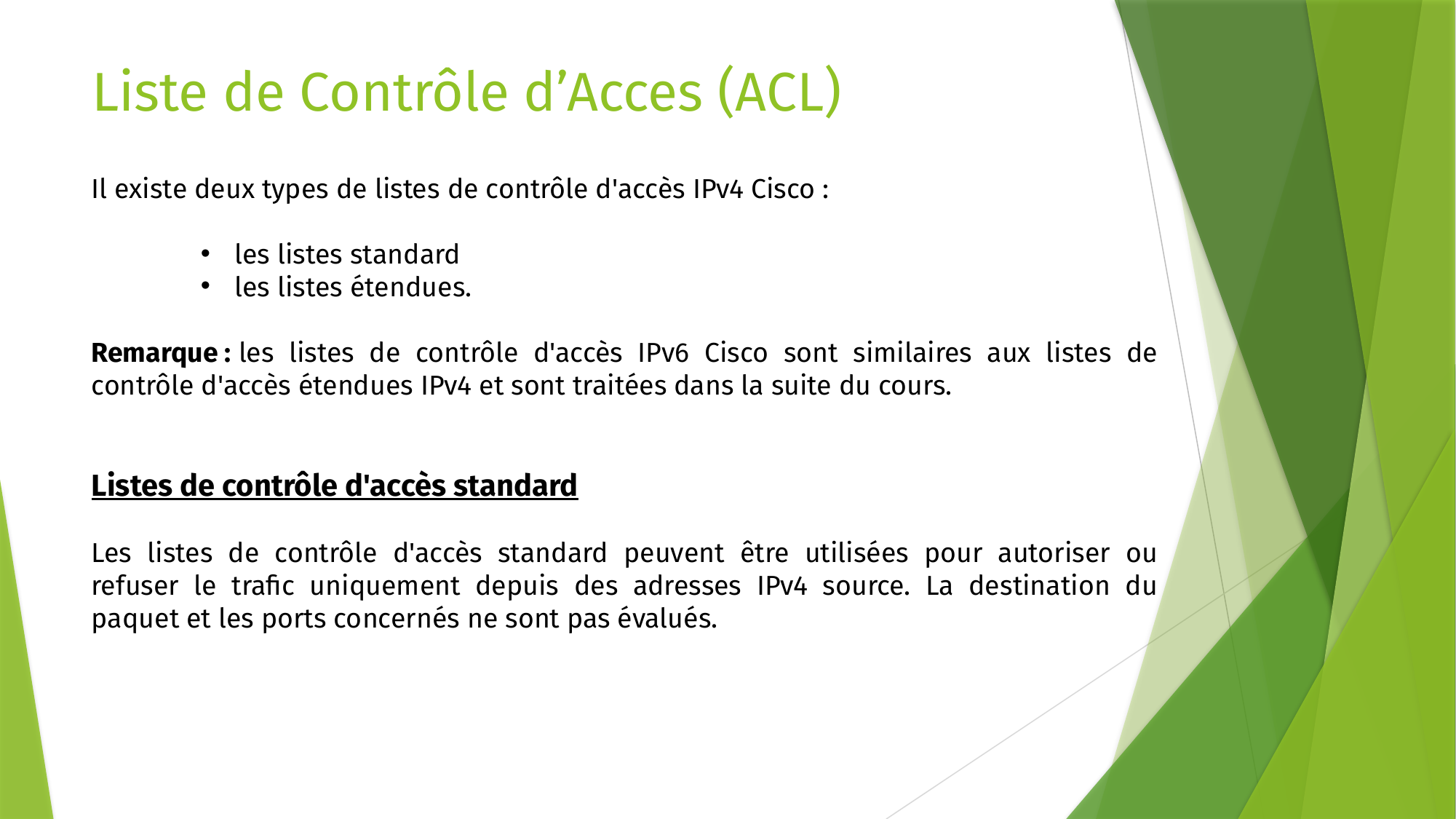

# Liste de Contrôle d’Acces (ACL)
Il existe deux types de listes de contrôle d'accès IPv4 Cisco :

les listes standard
les listes étendues.

Remarque : les listes de contrôle d'accès IPv6 Cisco sont similaires aux listes de contrôle d'accès étendues IPv4 et sont traitées dans la suite du cours.

Listes de contrôle d'accès standard

Les listes de contrôle d'accès standard peuvent être utilisées pour autoriser ou refuser le trafic uniquement depuis des adresses IPv4 source. La destination du paquet et les ports concernés ne sont pas évalués.